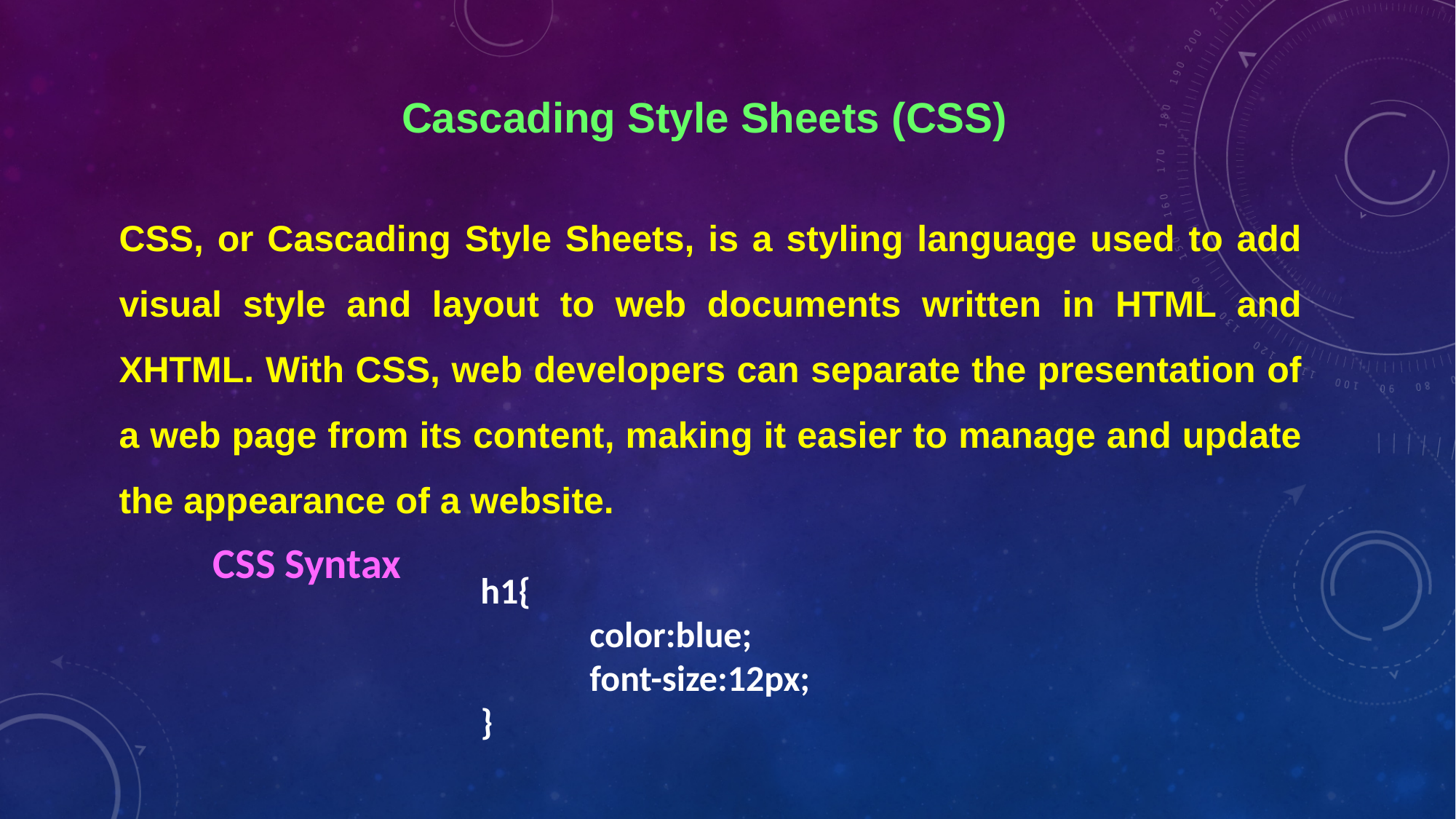

Cascading Style Sheets (CSS)
CSS, or Cascading Style Sheets, is a styling language used to add visual style and layout to web documents written in HTML and XHTML. With CSS, web developers can separate the presentation of a web page from its content, making it easier to manage and update the appearance of a website.
CSS Syntax
h1{
	color:blue;
	font-size:12px;
}